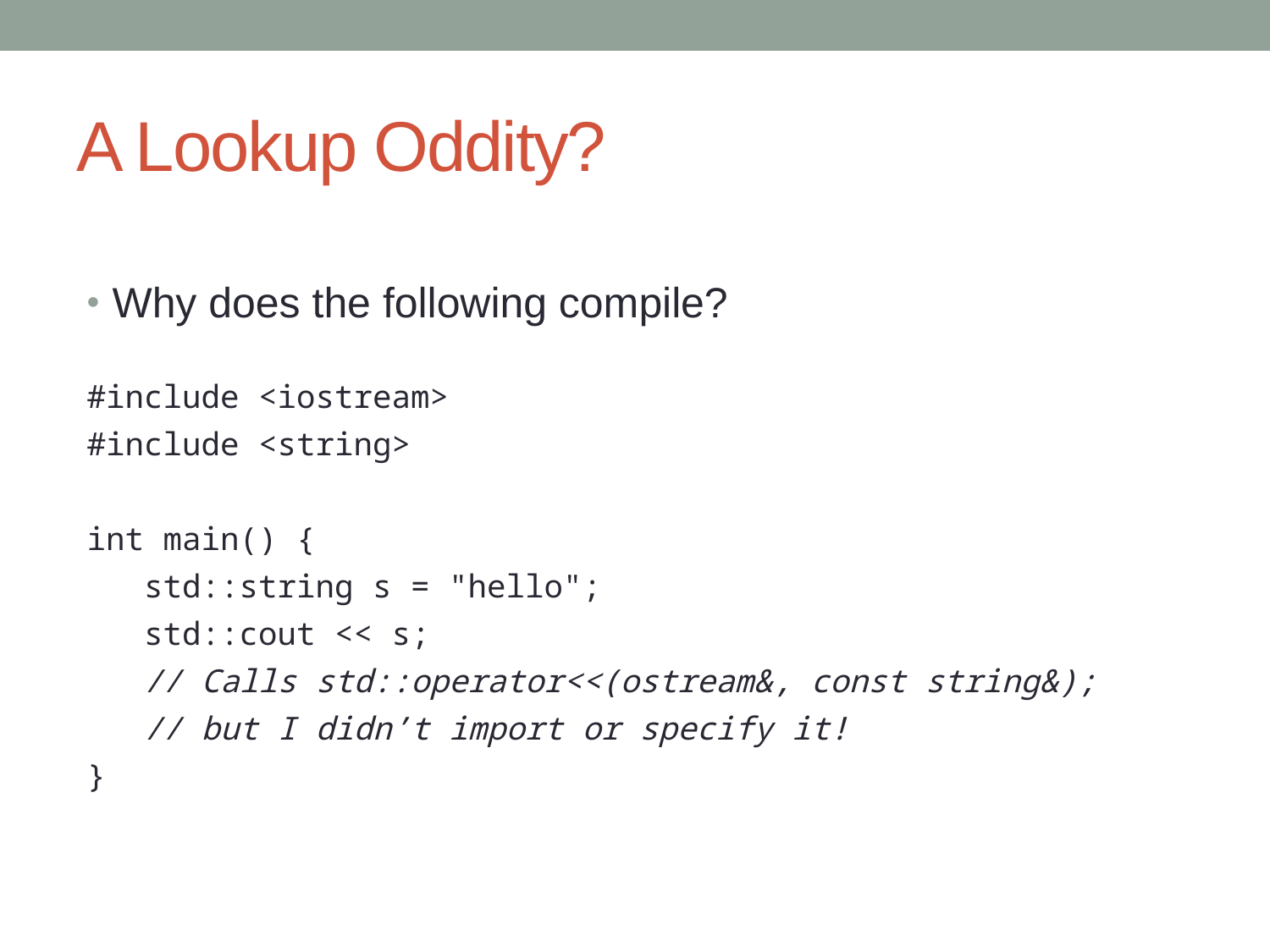

# A Lookup Oddity?
Why does the following compile?
#include <iostream>
#include <string>

int main() {
   std::string s = "hello";
   std::cout << s;
   // Calls std::operator<<(ostream&, const string&);
   // but I didn’t import or specify it!
}